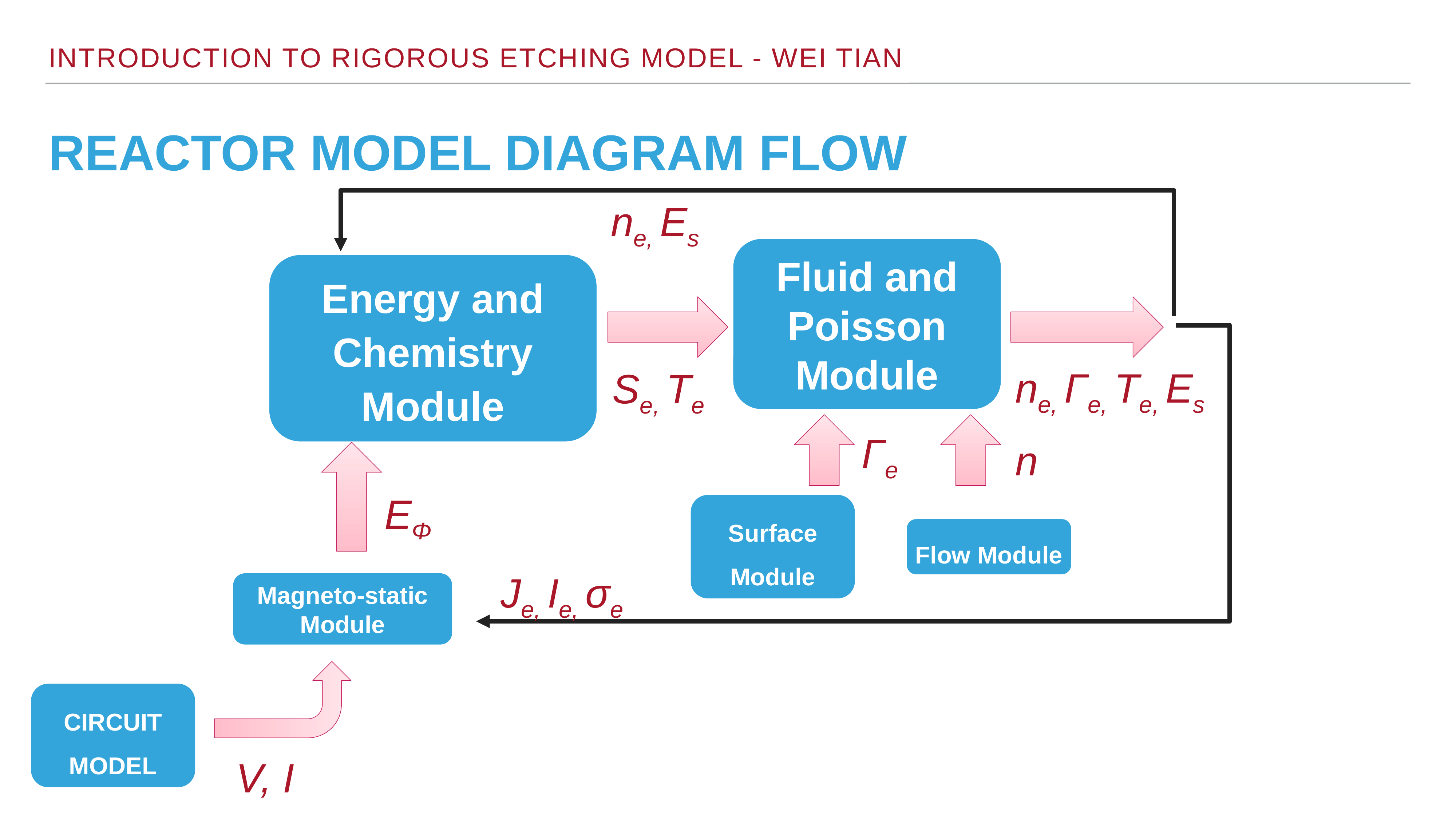

# Reactor Model Diagram Flow

ne, Es
Fluid and Poisson Module
Energy and Chemistry Module

ne, Γe, Te, Es
Se, Te

Γe
n

EΦ
Surface Module
Flow Module
Je, Ie, σe
Magneto-static Module

circuit Model
V, I